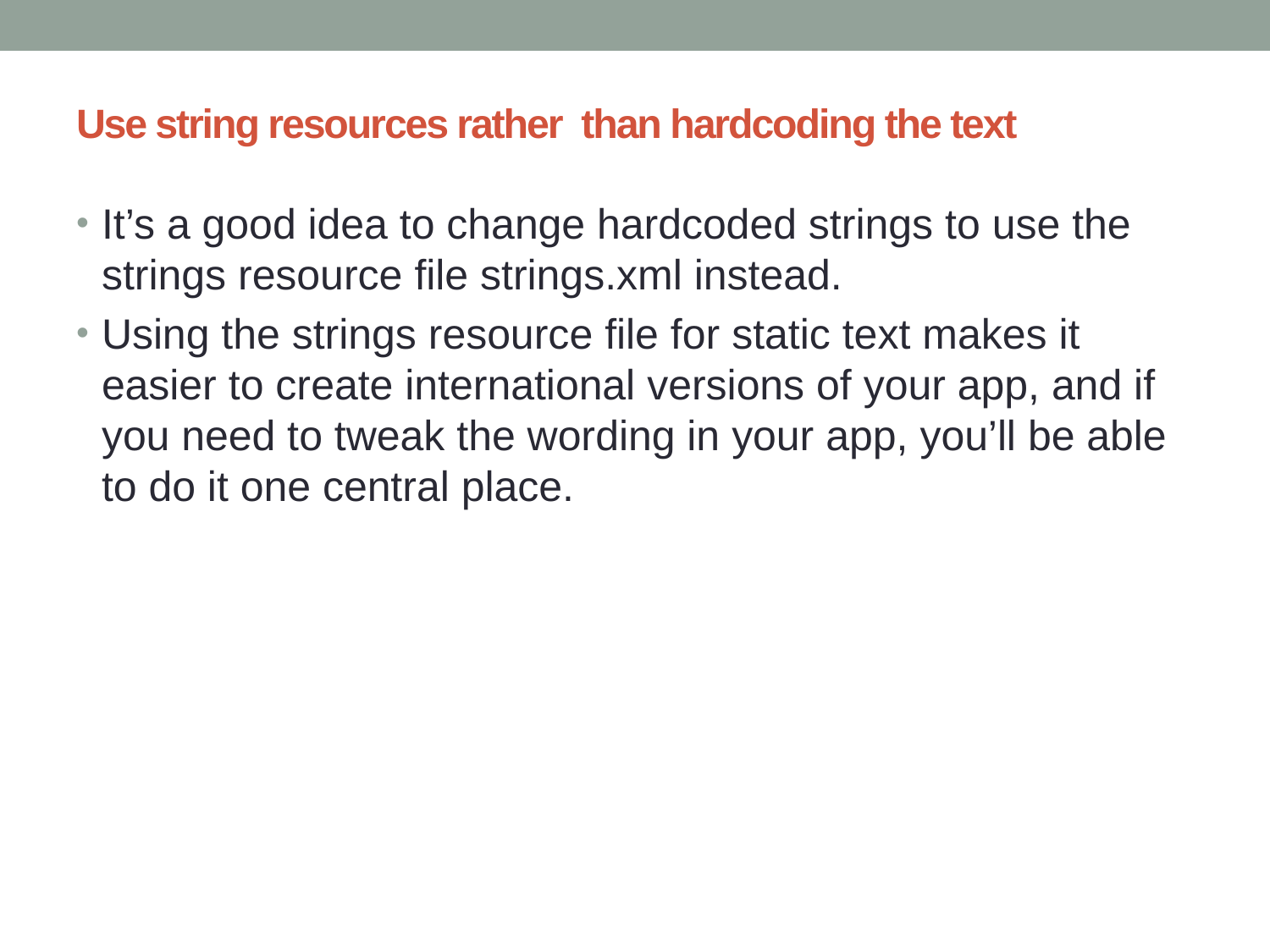

# Use string resources rather  than hardcoding the text
It’s a good idea to change hardcoded strings to use the strings resource file strings.xml instead.
Using the strings resource file for static text makes it easier to create international versions of your app, and if you need to tweak the wording in your app, you’ll be able to do it one central place.